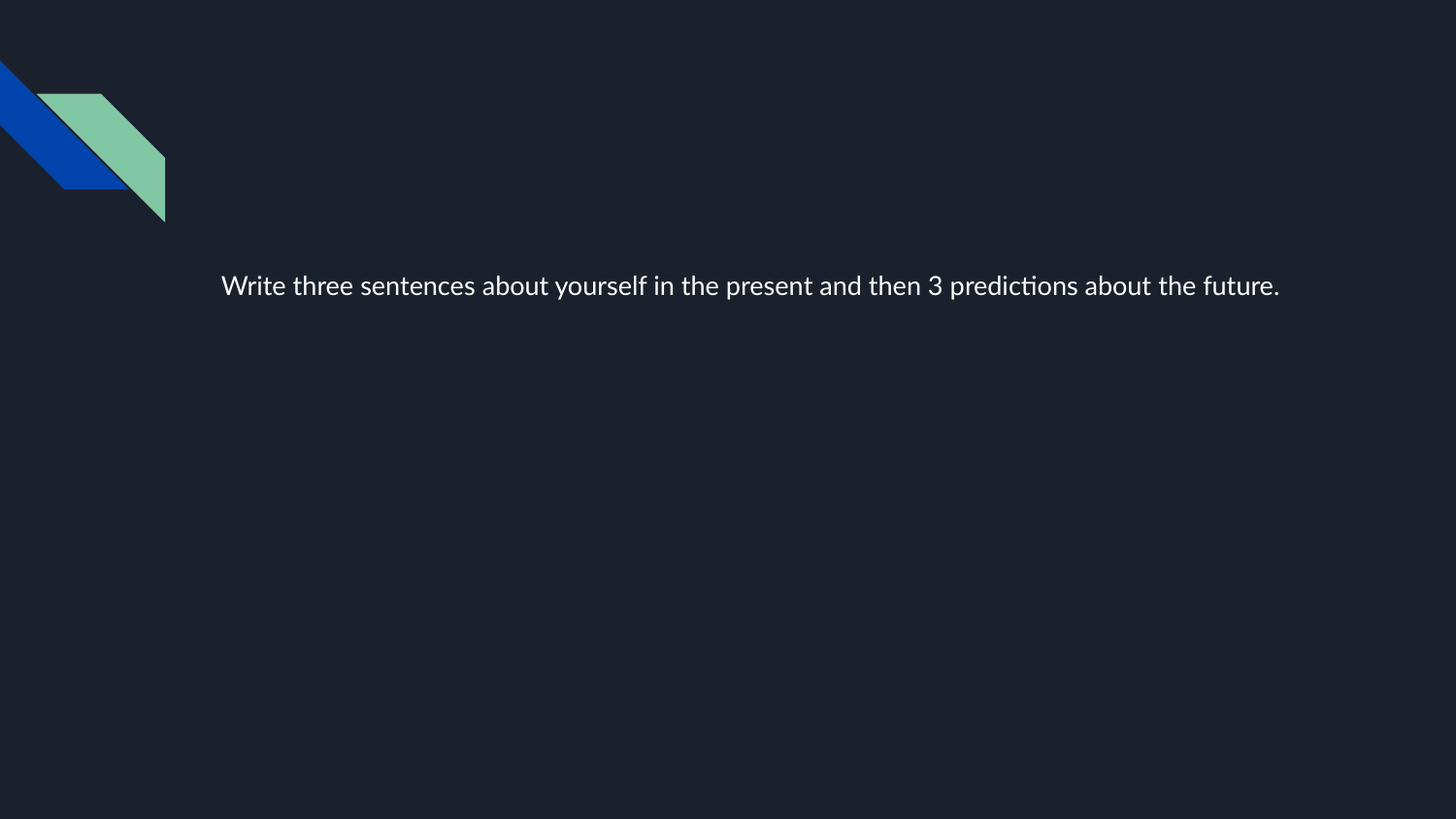

Write three sentences about yourself in the present and then 3 predictions about the future.